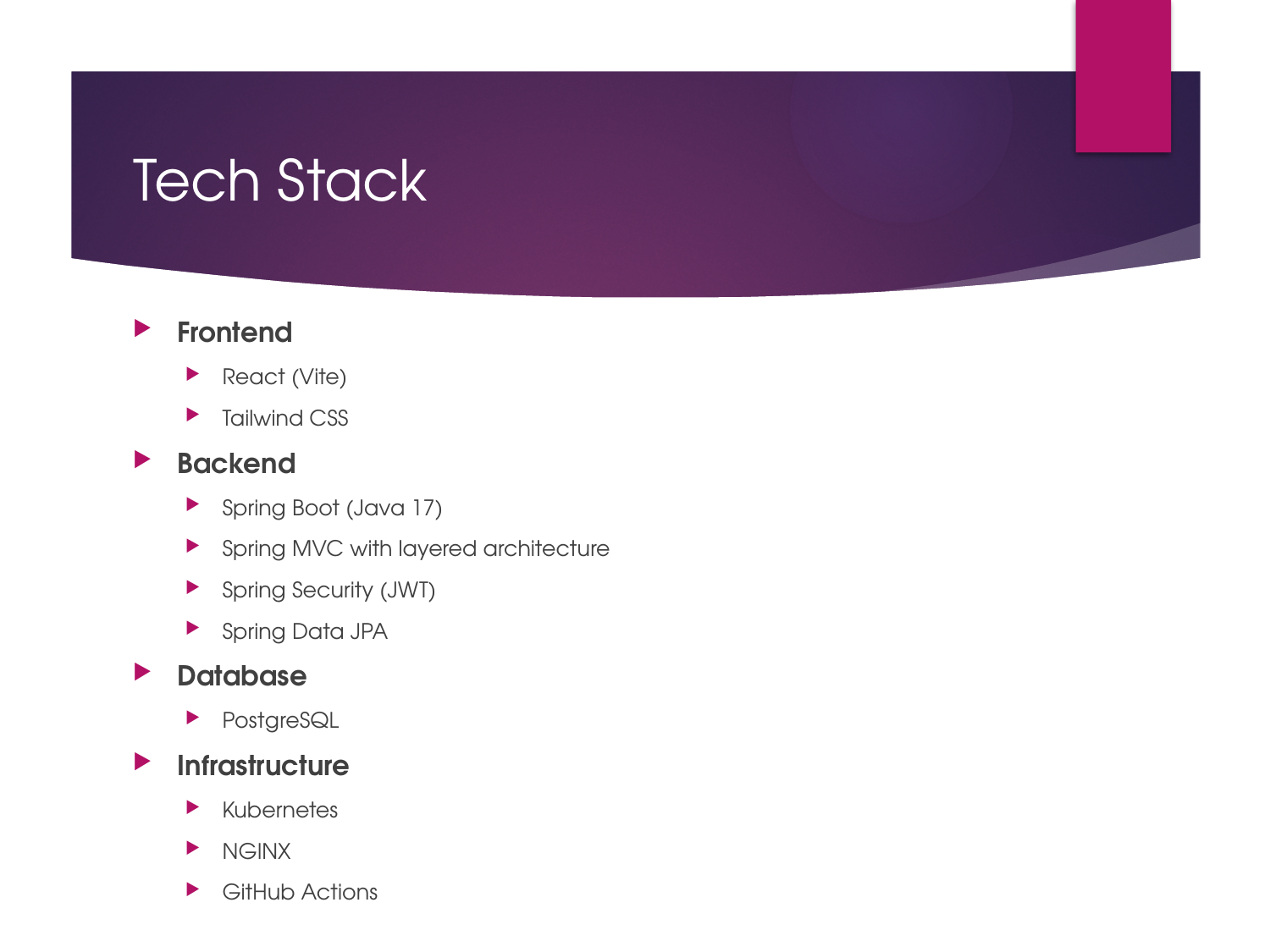

# Tech Stack

Frontend
React (Vite)
Tailwind CSS
Backend
Spring Boot (Java 17)
Spring MVC with layered architecture
Spring Security (JWT)
Spring Data JPA
Database
PostgreSQL
Infrastructure
Kubernetes
NGINX
GitHub Actions